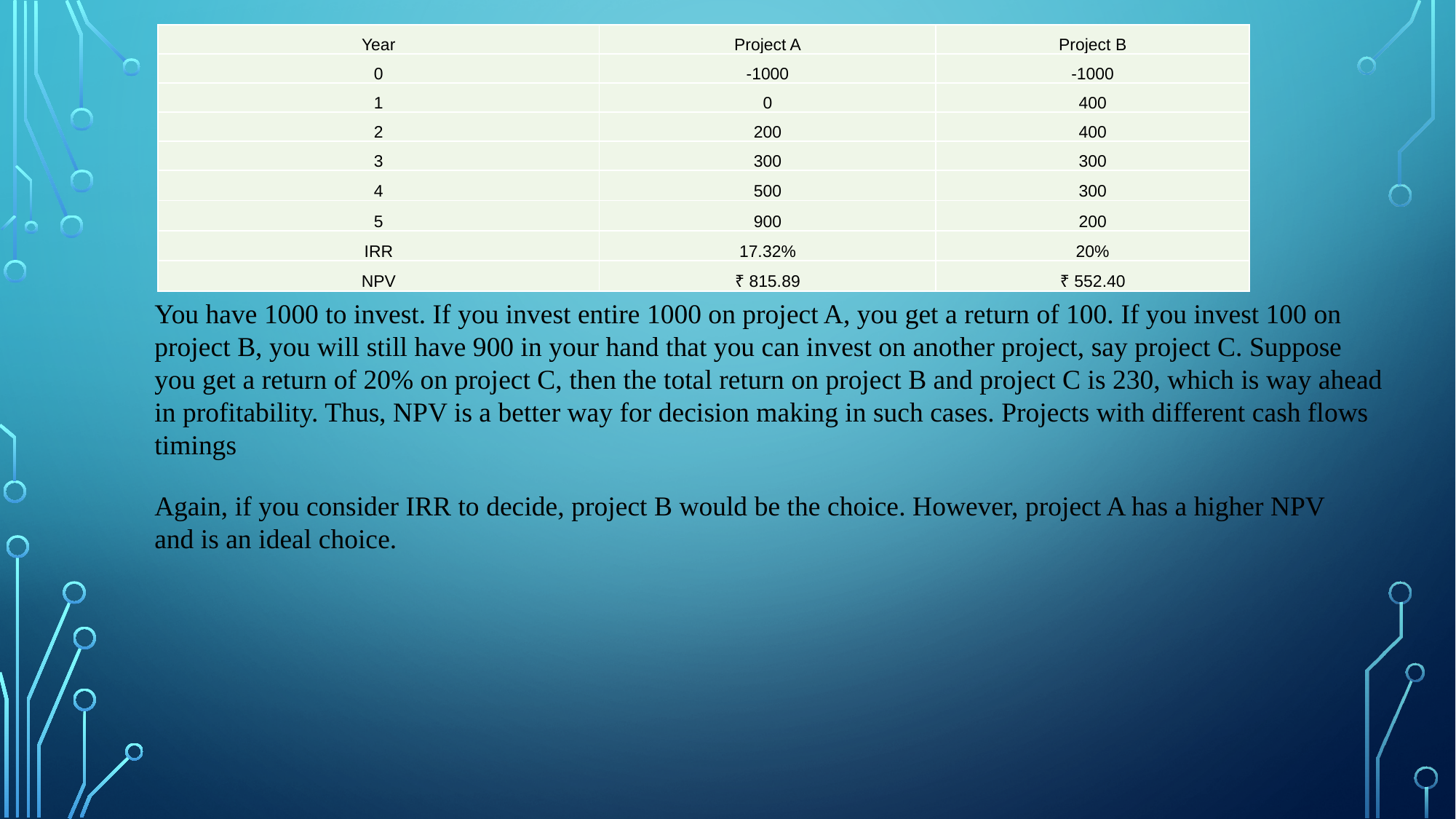

| Year | Project A | Project B |
| --- | --- | --- |
| 0 | -1000 | -1000 |
| 1 | 0 | 400 |
| 2 | 200 | 400 |
| 3 | 300 | 300 |
| 4 | 500 | 300 |
| 5 | 900 | 200 |
| IRR | 17.32% | 20% |
| NPV | ₹ 815.89 | ₹ 552.40 |
You have 1000 to invest. If you invest entire 1000 on project A, you get a return of 100. If you invest 100 on project B, you will still have 900 in your hand that you can invest on another project, say project C. Suppose you get a return of 20% on project C, then the total return on project B and project C is 230, which is way ahead in profitability. Thus, NPV is a better way for decision making in such cases. Projects with different cash flows timings
Again, if you consider IRR to decide, project B would be the choice. However, project A has a higher NPV and is an ideal choice.